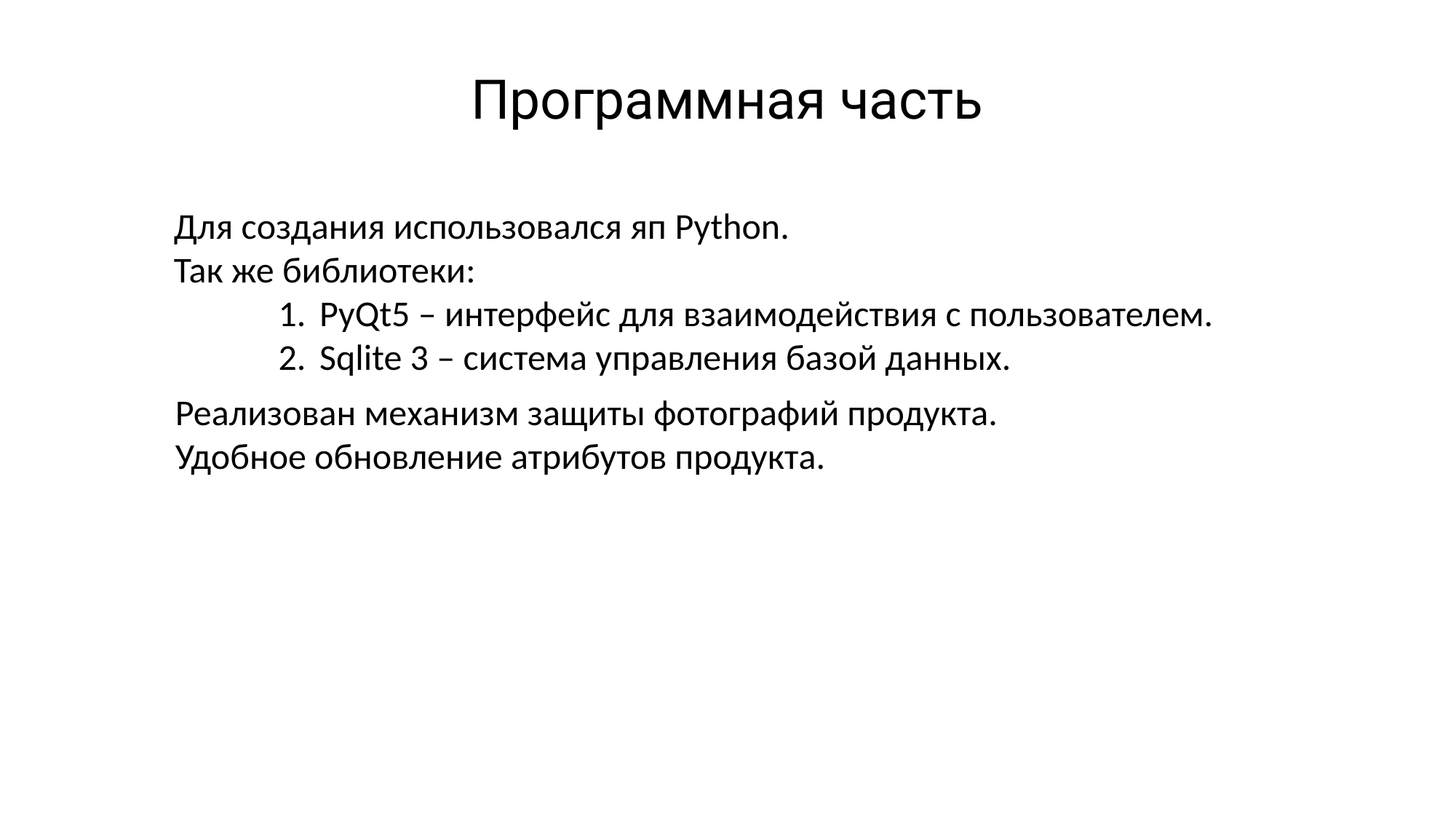

Программная часть
Для создания использовался яп Python.
Так же библиотеки:
PyQt5 – интерфейс для взаимодействия с пользователем.
Sqlite 3 – система управления базой данных.
Реализован механизм защиты фотографий продукта.
Удобное обновление атрибутов продукта.